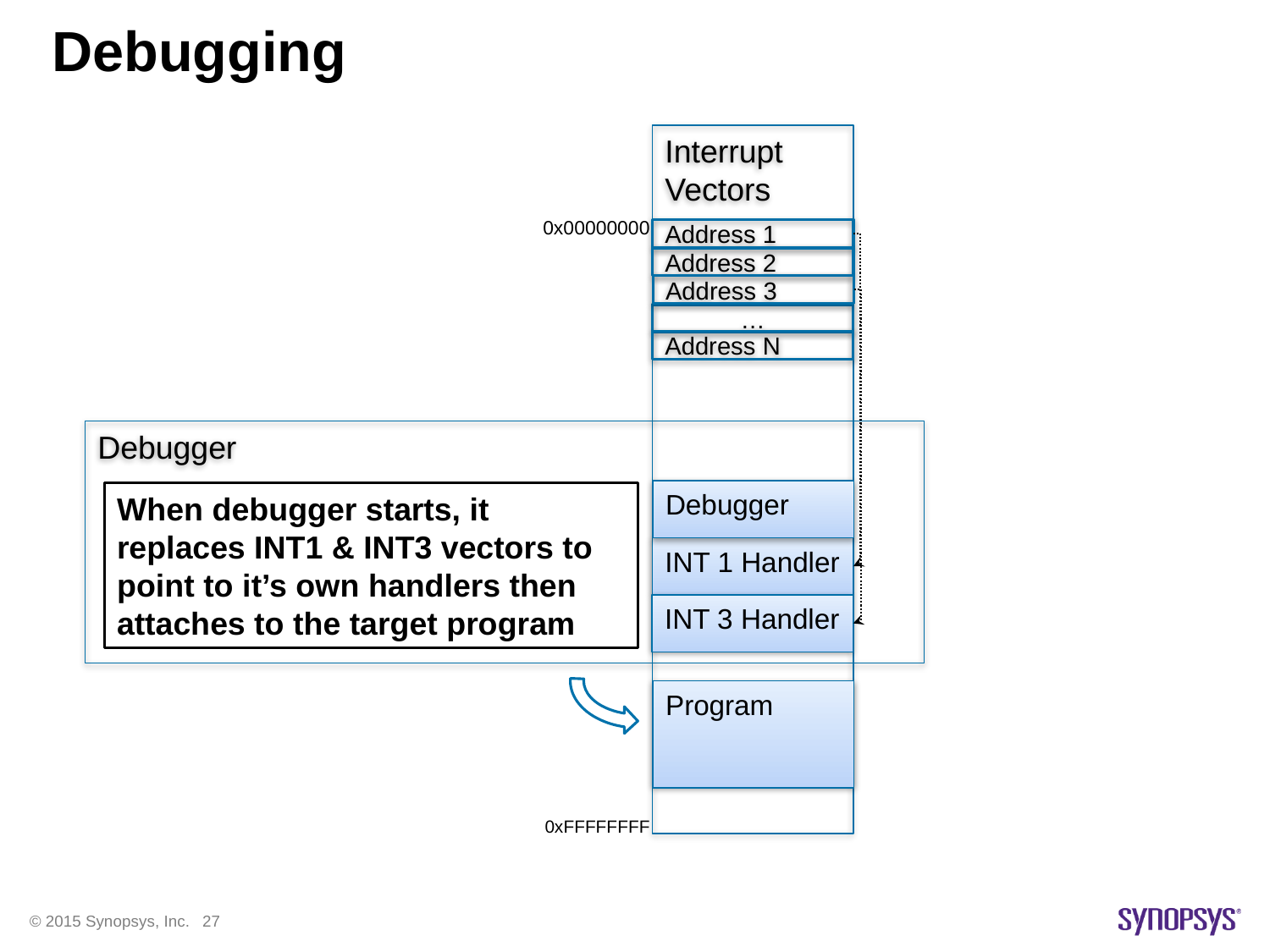

# Debugging
Interrupt Vectors
0x00000000
Address 1
Address 2
Address 3
…
Address N
Debugger
Debugger
When debugger starts, it replaces INT1 & INT3 vectors to point to it’s own handlers then attaches to the target program
INT 1 Handler
INT 3 Handler

Program
0xFFFFFFFF